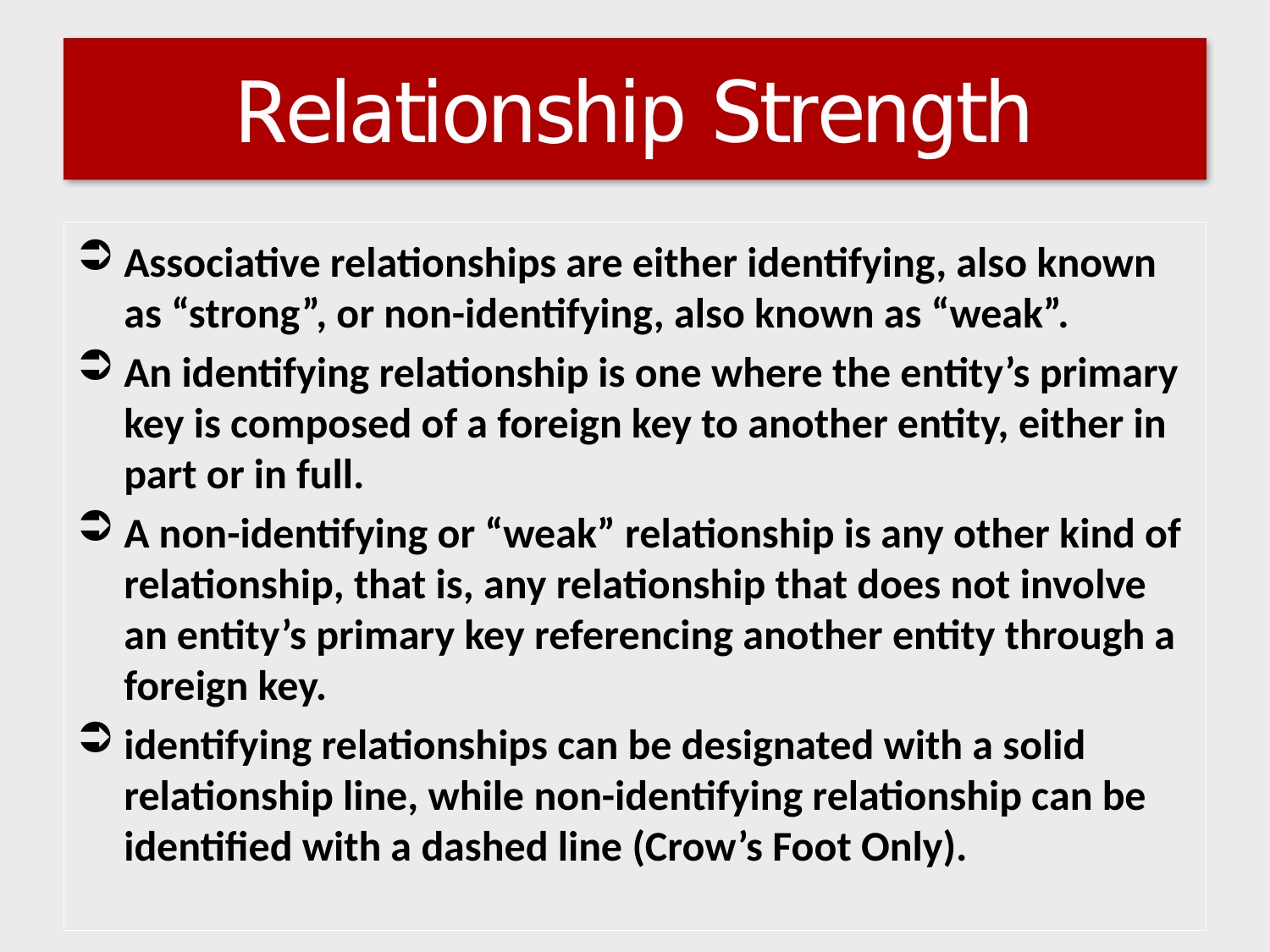

# Relationship Strength
Associative relationships are either identifying, also known as “strong”, or non-identifying, also known as “weak”.
An identifying relationship is one where the entity’s primary key is composed of a foreign key to another entity, either in part or in full.
A non-identifying or “weak” relationship is any other kind of relationship, that is, any relationship that does not involve an entity’s primary key referencing another entity through a foreign key.
identifying relationships can be designated with a solid relationship line, while non-identifying relationship can be identified with a dashed line (Crow’s Foot Only).